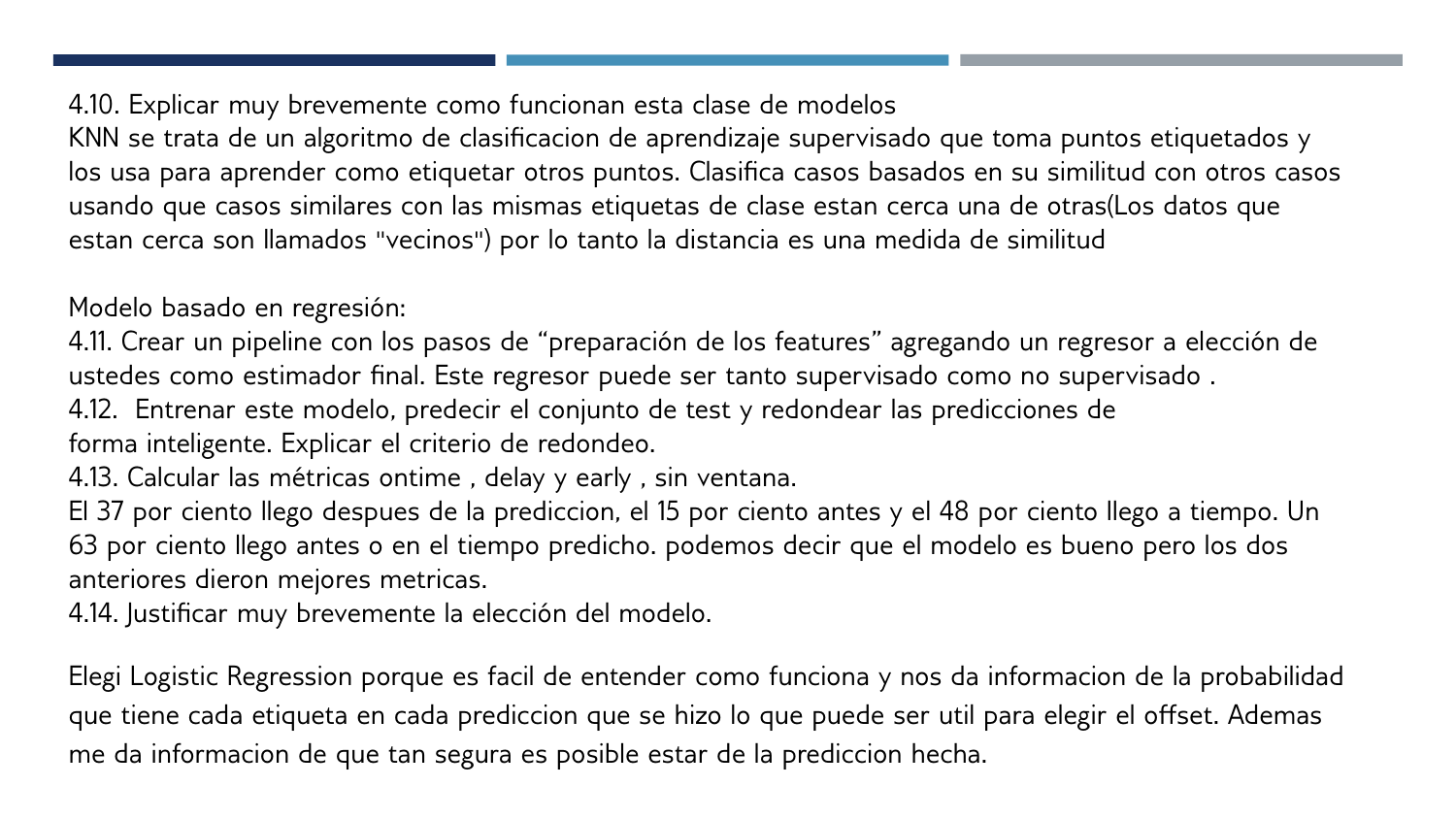

4.10. Explicar muy brevemente como funcionan esta clase de modelos
KNN se trata de un algoritmo de clasificacion de aprendizaje supervisado que toma puntos etiquetados y los usa para aprender como etiquetar otros puntos. Clasifica casos basados en su similitud con otros casos usando que casos similares con las mismas etiquetas de clase estan cerca una de otras(Los datos que estan cerca son llamados "vecinos") por lo tanto la distancia es una medida de similitud

Modelo basado en regresión:
4.11. Crear un pipeline con los pasos de “preparación de los features” agregando un regresor a elección de ustedes como estimador final. Este regresor puede ser tanto supervisado como no supervisado .
4.12.  Entrenar este modelo, predecir el conjunto de test y redondear las predicciones de
forma inteligente. Explicar el criterio de redondeo.
4.13. Calcular las métricas ontime , delay y early , sin ventana.
El 37 por ciento llego despues de la prediccion, el 15 por ciento antes y el 48 por ciento llego a tiempo. Un 63 por ciento llego antes o en el tiempo predicho. podemos decir que el modelo es bueno pero los dos anteriores dieron mejores metricas.
4.14. Justificar muy brevemente la elección del modelo.
Elegi Logistic Regression porque es facil de entender como funciona y nos da informacion de la probabilidad que tiene cada etiqueta en cada prediccion que se hizo lo que puede ser util para elegir el offset. Ademas me da informacion de que tan segura es posible estar de la prediccion hecha.